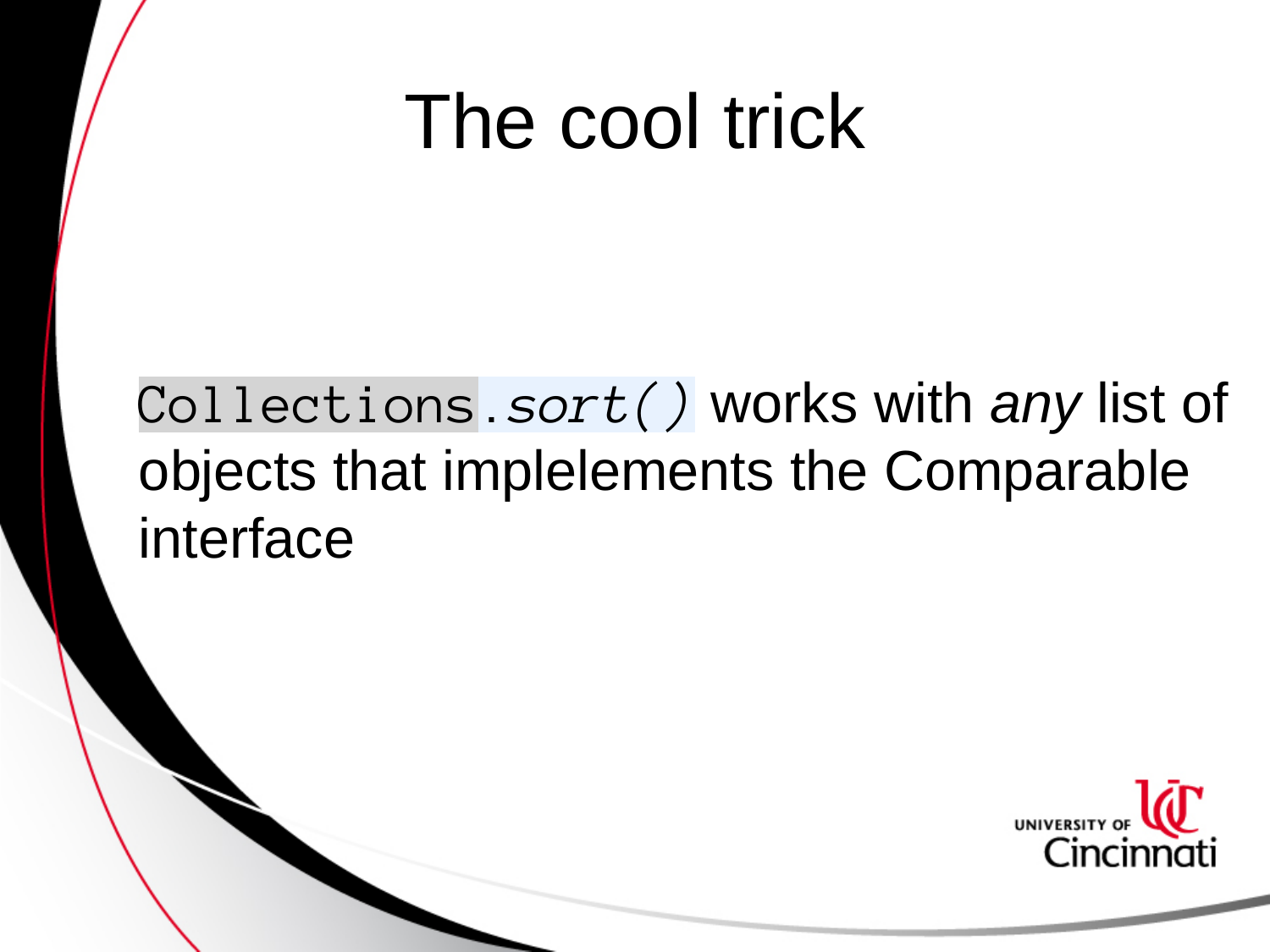

# The cool trick
Collections.sort() works with any list of objects that implelements the Comparable interface